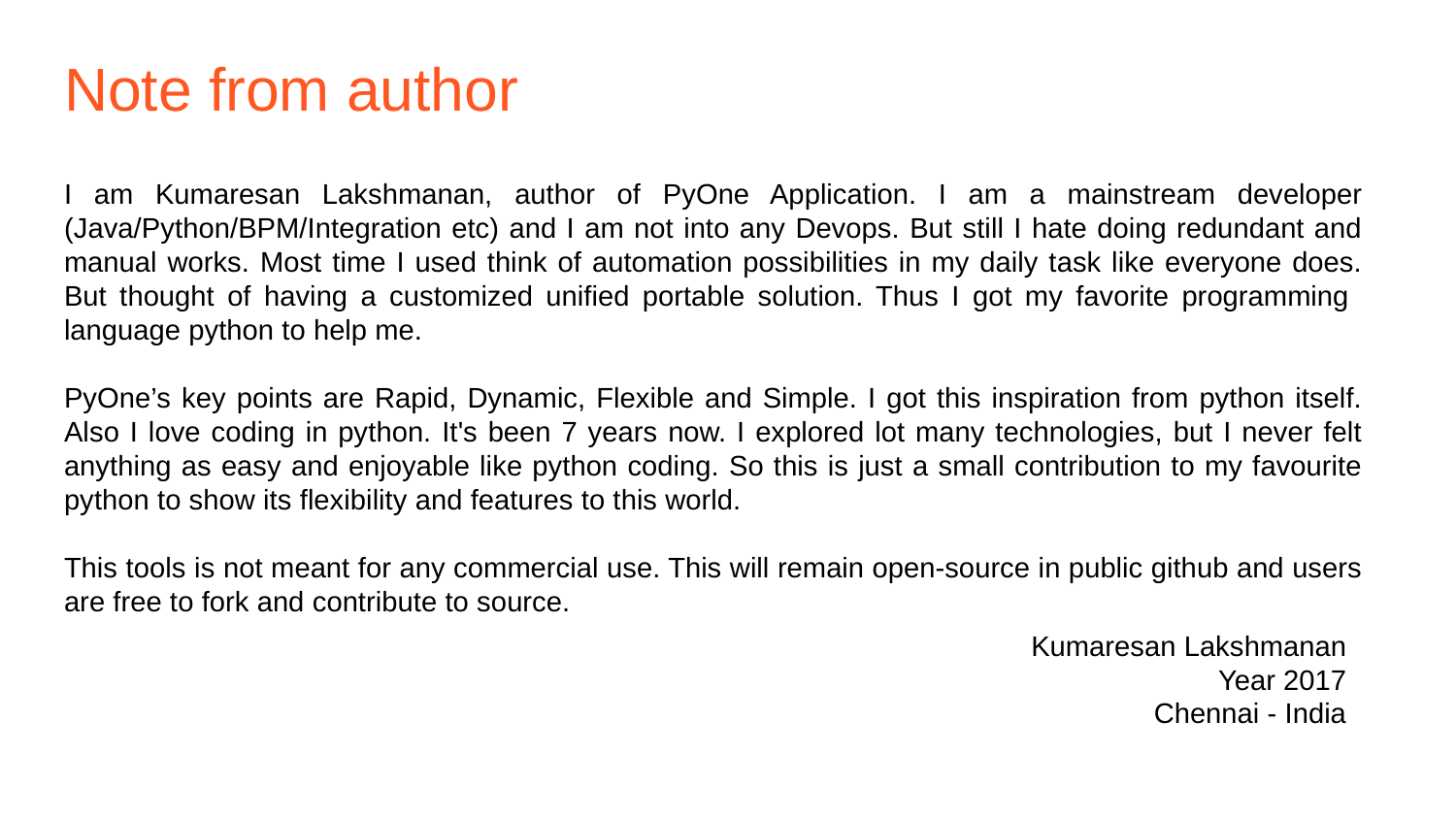

# Note from author

I am Kumaresan Lakshmanan, author of PyOne Application. I am a mainstream developer (Java/Python/BPM/Integration etc) and I am not into any Devops. But still I hate doing redundant and manual works. Most time I used think of automation possibilities in my daily task like everyone does. But thought of having a customized unified portable solution. Thus I got my favorite programming  language python to help me.

PyOne’s key points are Rapid, Dynamic, Flexible and Simple. I got this inspiration from python itself. Also I love coding in python. It's been 7 years now. I explored lot many technologies, but I never felt anything as easy and enjoyable like python coding. So this is just a small contribution to my favourite python to show its flexibility and features to this world.

This tools is not meant for any commercial use. This will remain open-source in public github and users are free to fork and contribute to source.
Kumaresan Lakshmanan
Year 2017
Chennai - India